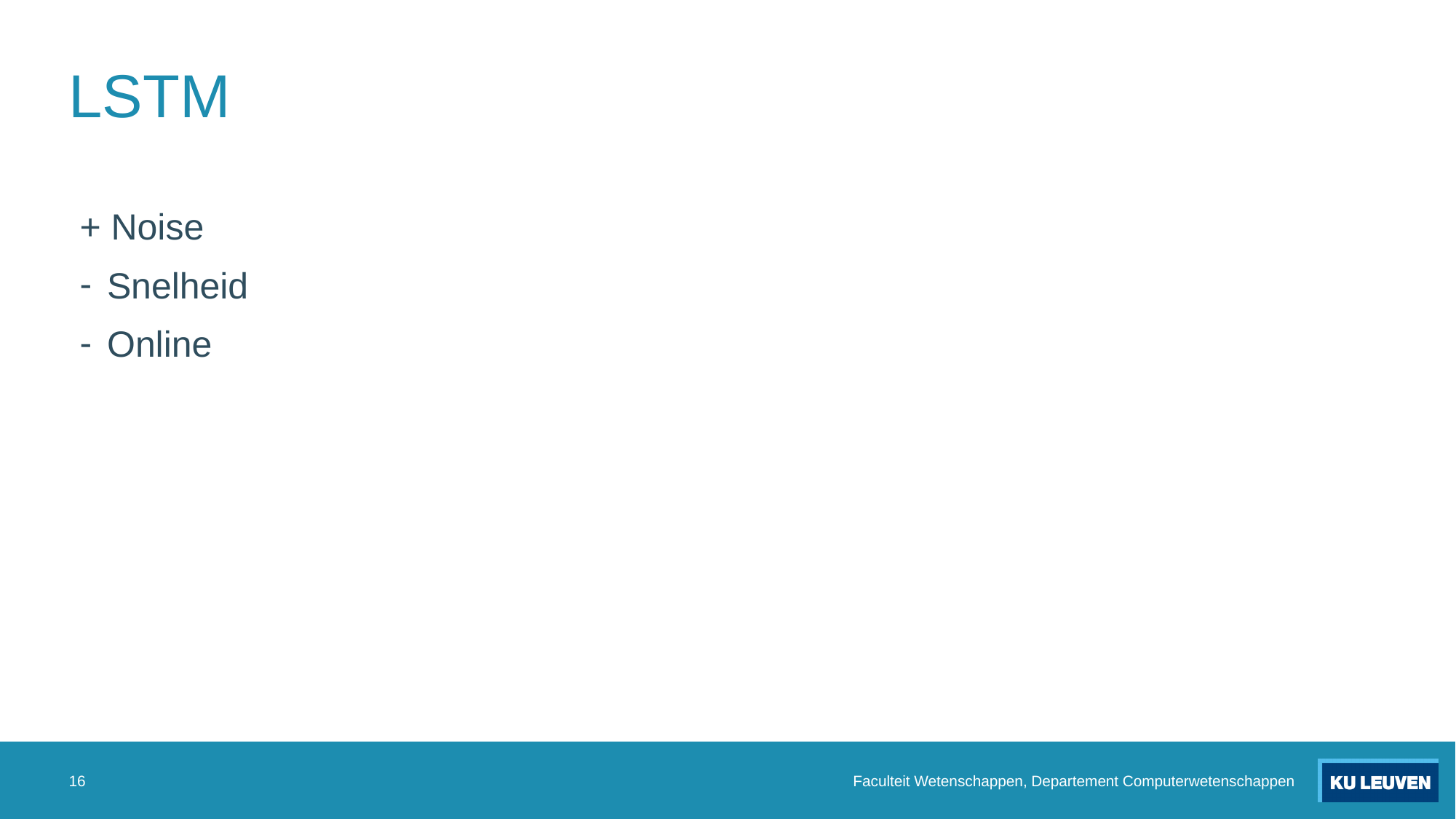

# LSTM
+ Noise
Snelheid
Online
16
Faculteit Wetenschappen, Departement Computerwetenschappen